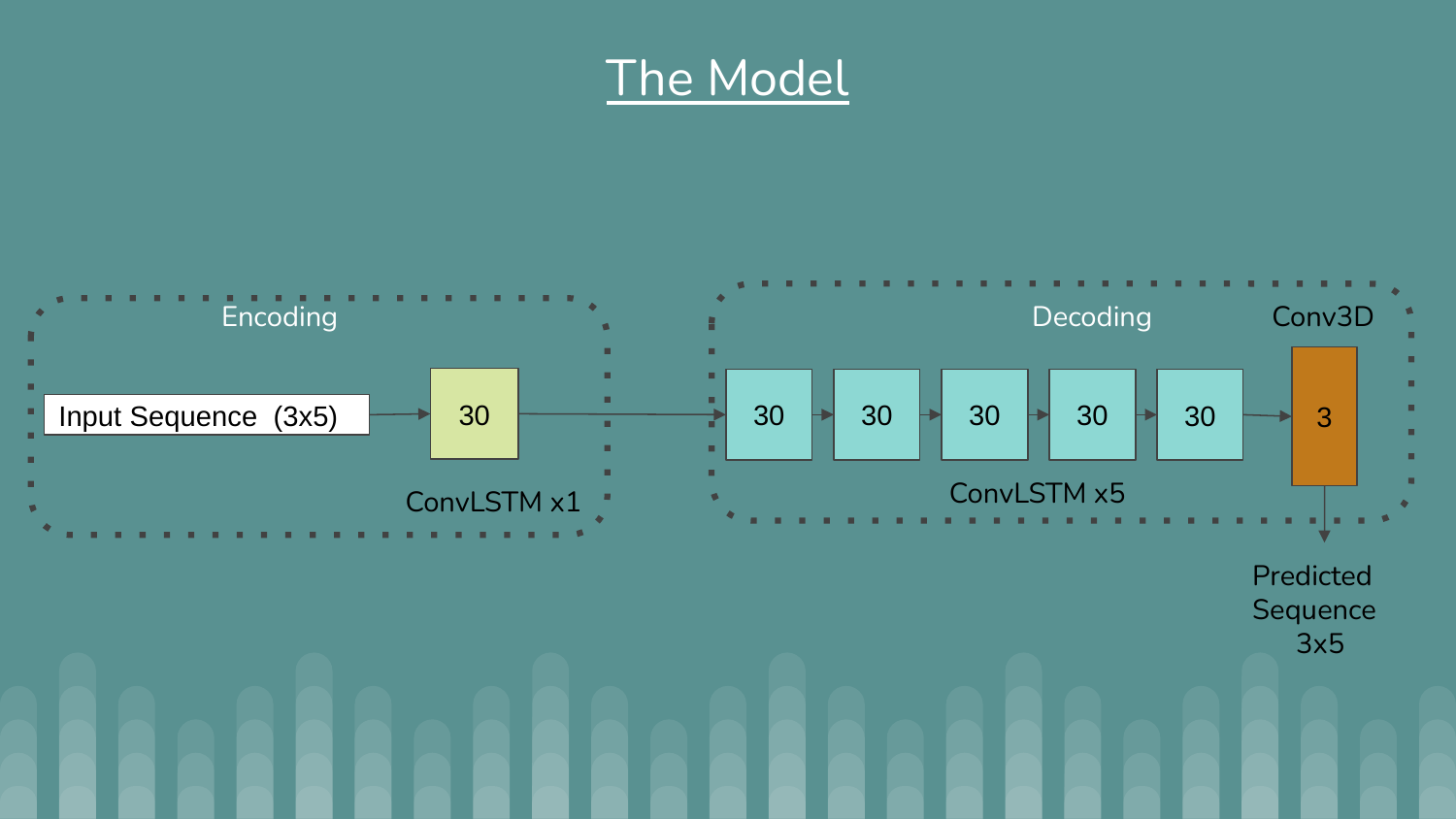

The Model
Encoding

Decoding
Conv3D

3
30
30
30
30
30
30
Input Sequence  (3x5)
ConvLSTM x5
ConvLSTM x1
Predicted Sequence
      3x5